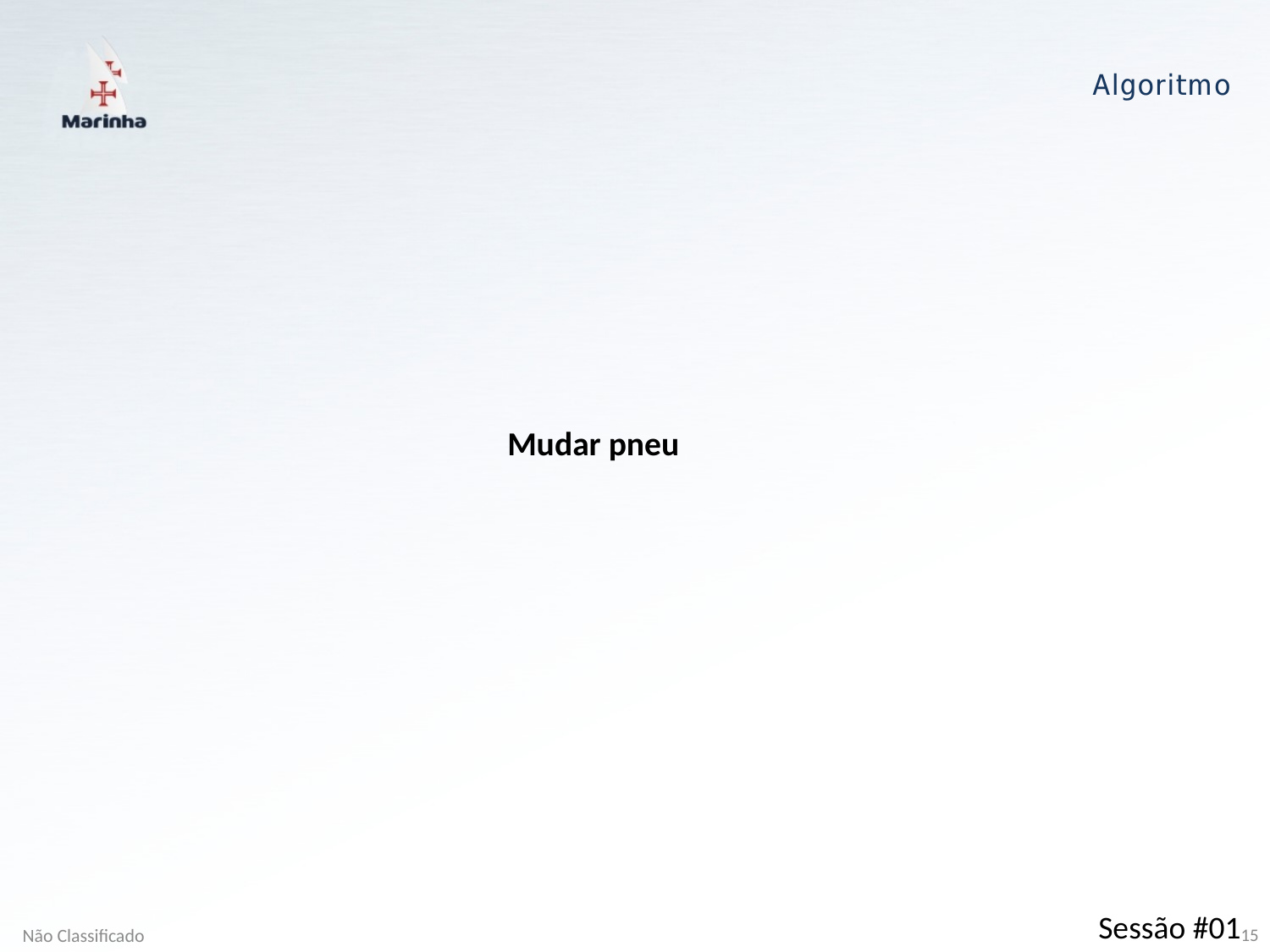

Algoritmo

Mudar pneu
Sessão #01
Não Classificado
15